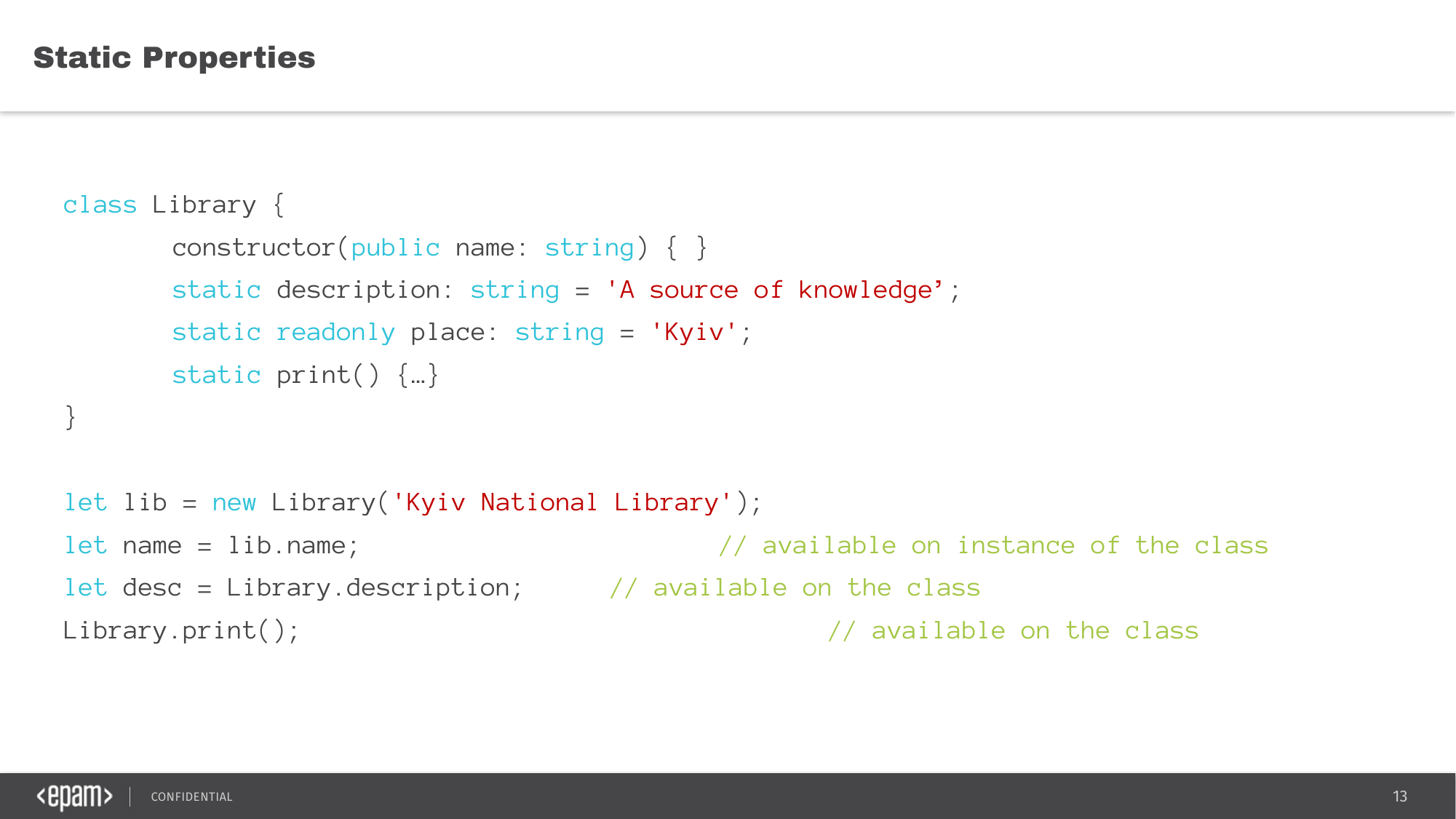

Static Properties
class Library {
	constructor(public name: string) { }
	static description: string = 'A source of knowledge’;
	static readonly place: string = 'Kyiv';
	static print() {…}
}

let lib = new Library('Kyiv National Library');
let name = lib.name;				// available on instance of the class
let desc = Library.description;	// available on the class
Library.print();					// available on the class